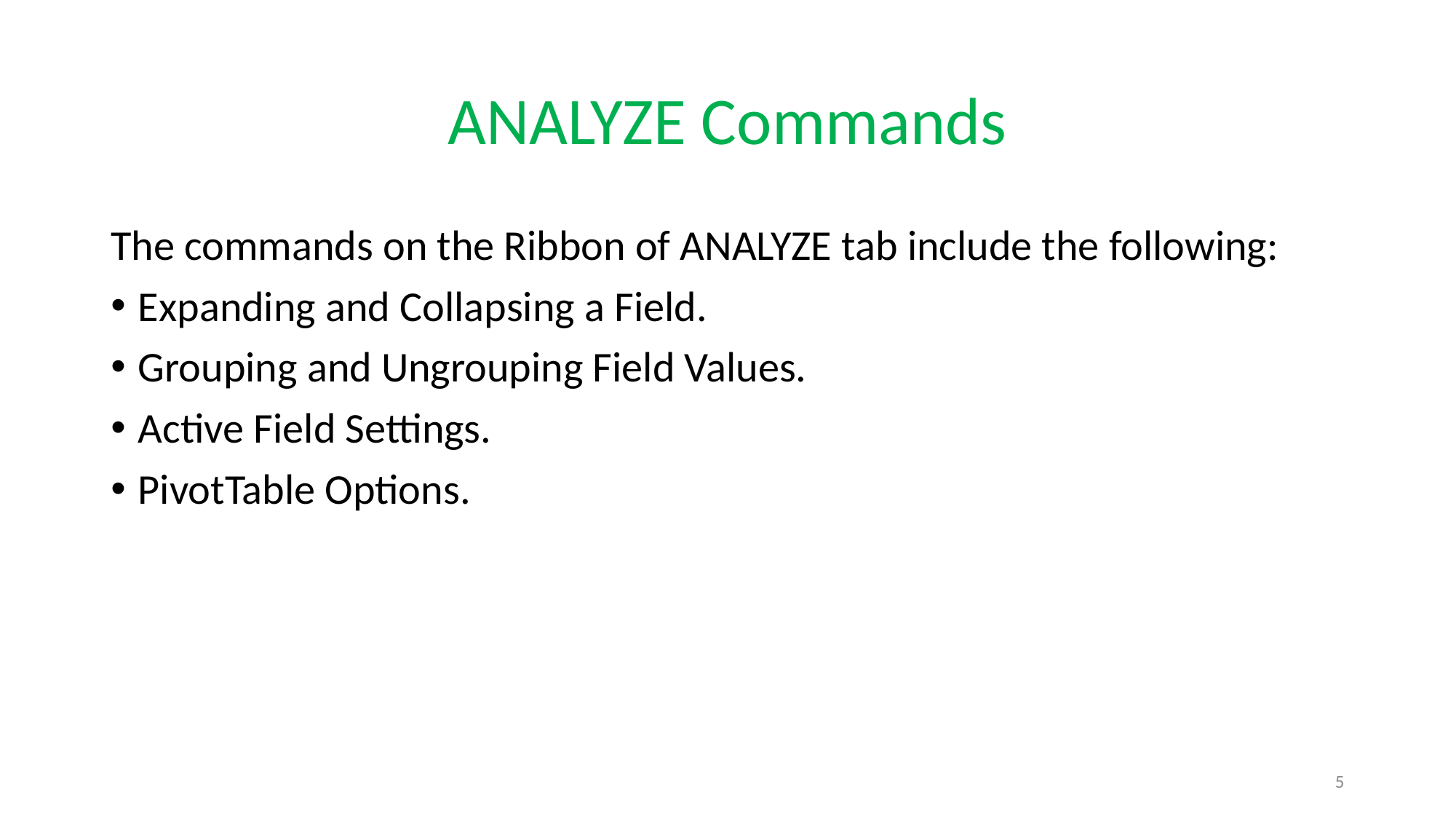

# ANALYZE Commands
The commands on the Ribbon of ANALYZE tab include the following:
Expanding and Collapsing a Field.
Grouping and Ungrouping Field Values.
Active Field Settings.
PivotTable Options.

5